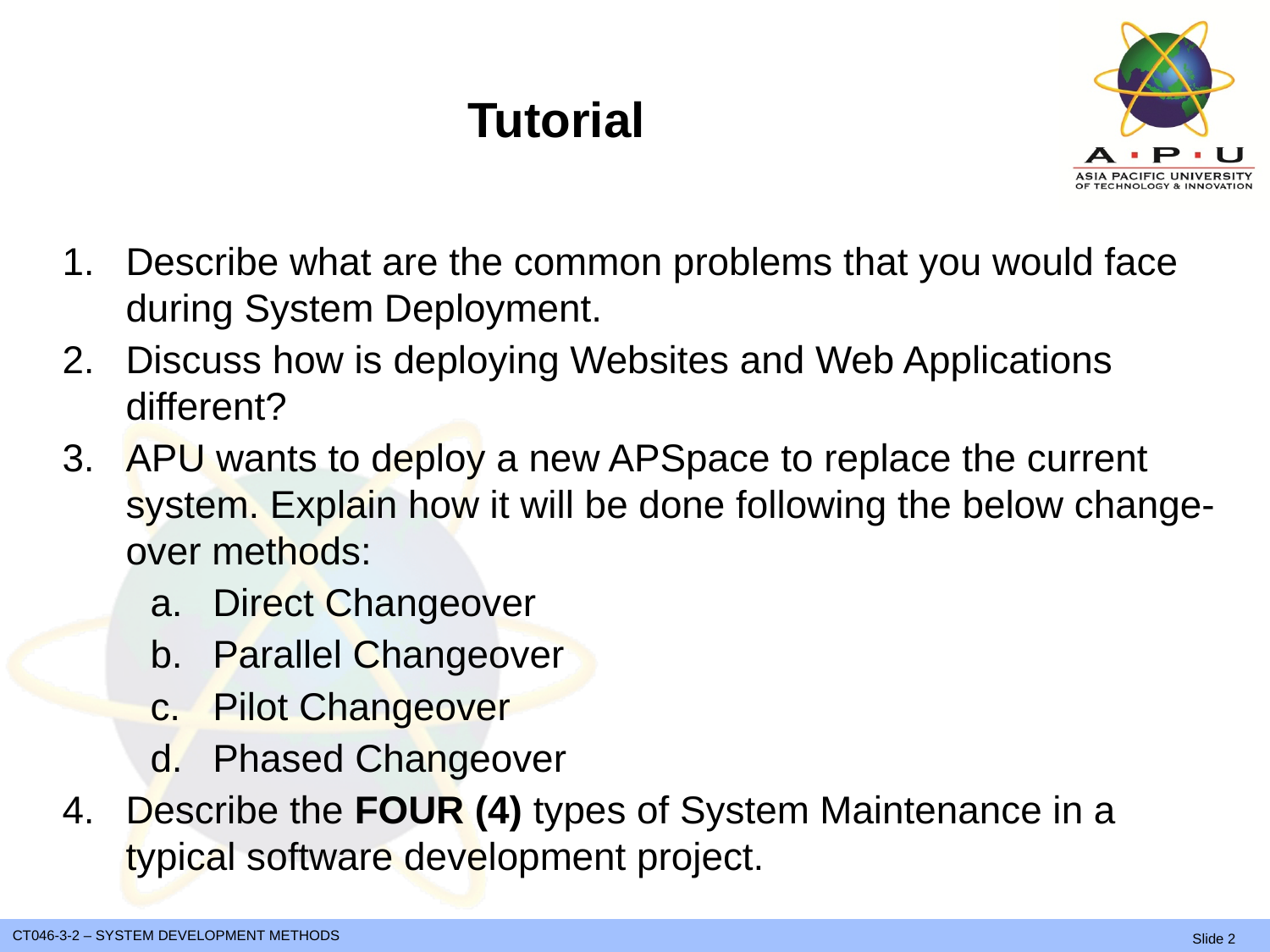

# Tutorial
Describe what are the common problems that you would face during System Deployment.
Discuss how is deploying Websites and Web Applications different?
APU wants to deploy a new APSpace to replace the current system. Explain how it will be done following the below change-over methods:
Direct Changeover
Parallel Changeover
Pilot Changeover
Phased Changeover
Describe the FOUR (4) types of System Maintenance in a typical software development project.